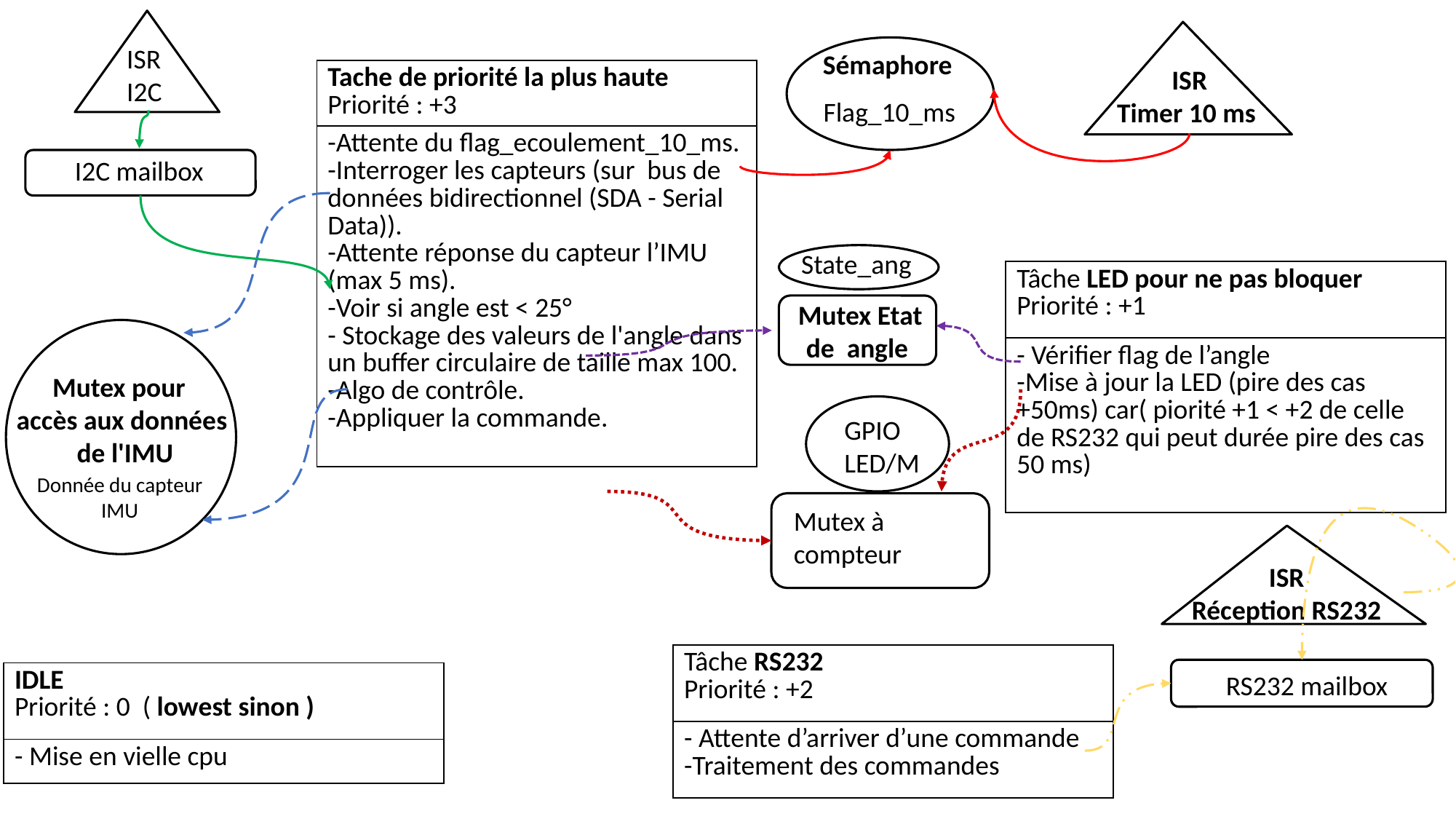

ISR
I2C

Sémaphore
ISR
Timer 10 ms
| Tache de priorité la plus haute Priorité : +3 |
| --- |
| -Attente du flag\_ecoulement\_10\_ms. -Interroger les capteurs (sur bus de données bidirectionnel (SDA - Serial Data)). -Attente réponse du capteur l’IMU (max 5 ms). -Voir si angle est < 25° - Stockage des valeurs de l'angle dans un buffer circulaire de taille max 100. -Algo de contrôle. -Appliquer la commande. |
Flag_10_ms
I2C mailbox

State_ang

| Tâche LED pour ne pas bloquer Priorité : +1 |
| --- |
| - Vérifier flag de l’angle -Mise à jour la LED (pire des cas +50ms) car( piorité +1 < +2 de celle de RS232 qui peut durée pire des cas 50 ms) |
Mutex Etat de  angle

Mutex pour
accès aux données
 de l'IMU

GPIO
LED/M
Donnée du capteur
IMU

Mutex à compteur

ISR
Réception RS232
| Tâche RS232 Priorité : +2 |
| --- |
| - Attente d’arriver d’une commande -Traitement des commandes |

| IDLE Priorité : 0 ( lowest sinon ) |
| --- |
| - Mise en vielle cpu |
RS232 mailbox